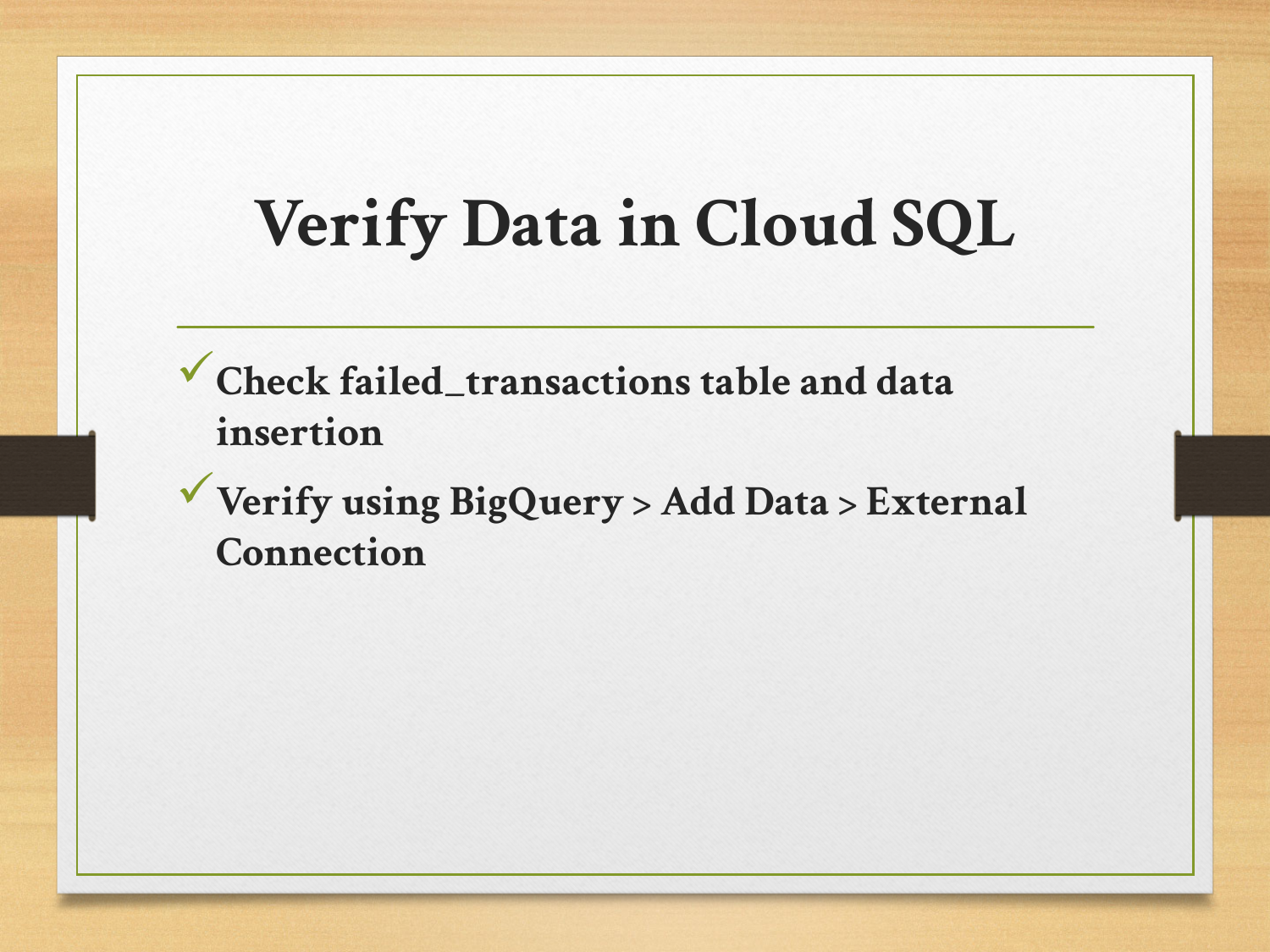

# Verify Data in Cloud SQL
Check failed_transactions table and data insertion
Verify using BigQuery > Add Data > External Connection